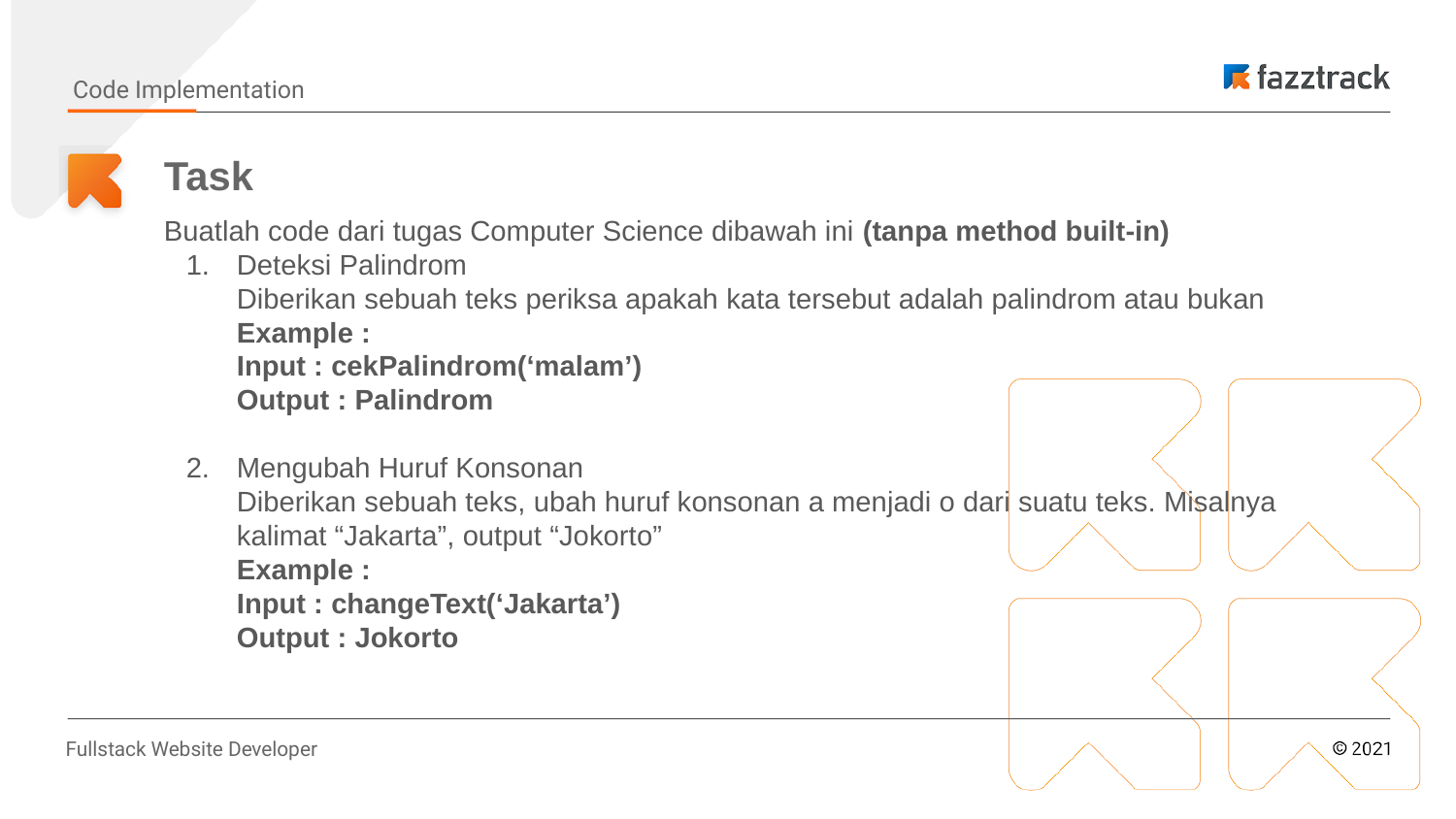

Code Implementation
# Task
Buatlah code dari tugas Computer Science dibawah ini (tanpa method built-in)
Deteksi Palindrom
Diberikan sebuah teks periksa apakah kata tersebut adalah palindrom atau bukan
Example :
Input : cekPalindrom(‘malam’)
Output : Palindrom

Mengubah Huruf Konsonan
Diberikan sebuah teks, ubah huruf konsonan a menjadi o dari suatu teks. Misalnya kalimat “Jakarta”, output “Jokorto”
Example :
Input : changeText(‘Jakarta’)
Output : Jokorto